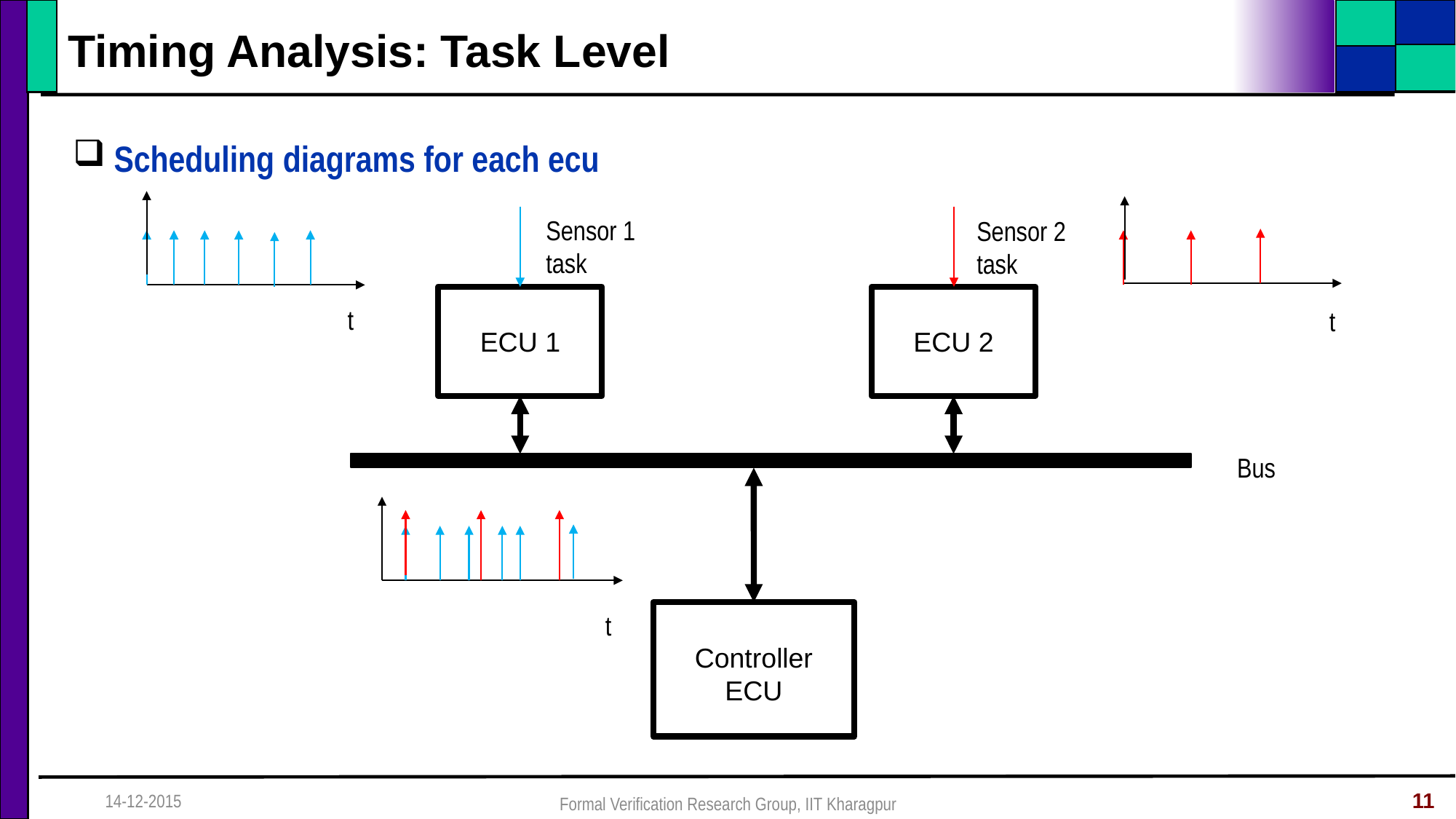

# Timing Analysis: Task Level
Scheduling diagrams for each ecu
Sensor 1
task
Sensor 2
task

ECU 1

ECU 2
t
t
Bus

Controller ECU
t
14-12-2015
Formal Verification Research Group, IIT Kharagpur
11